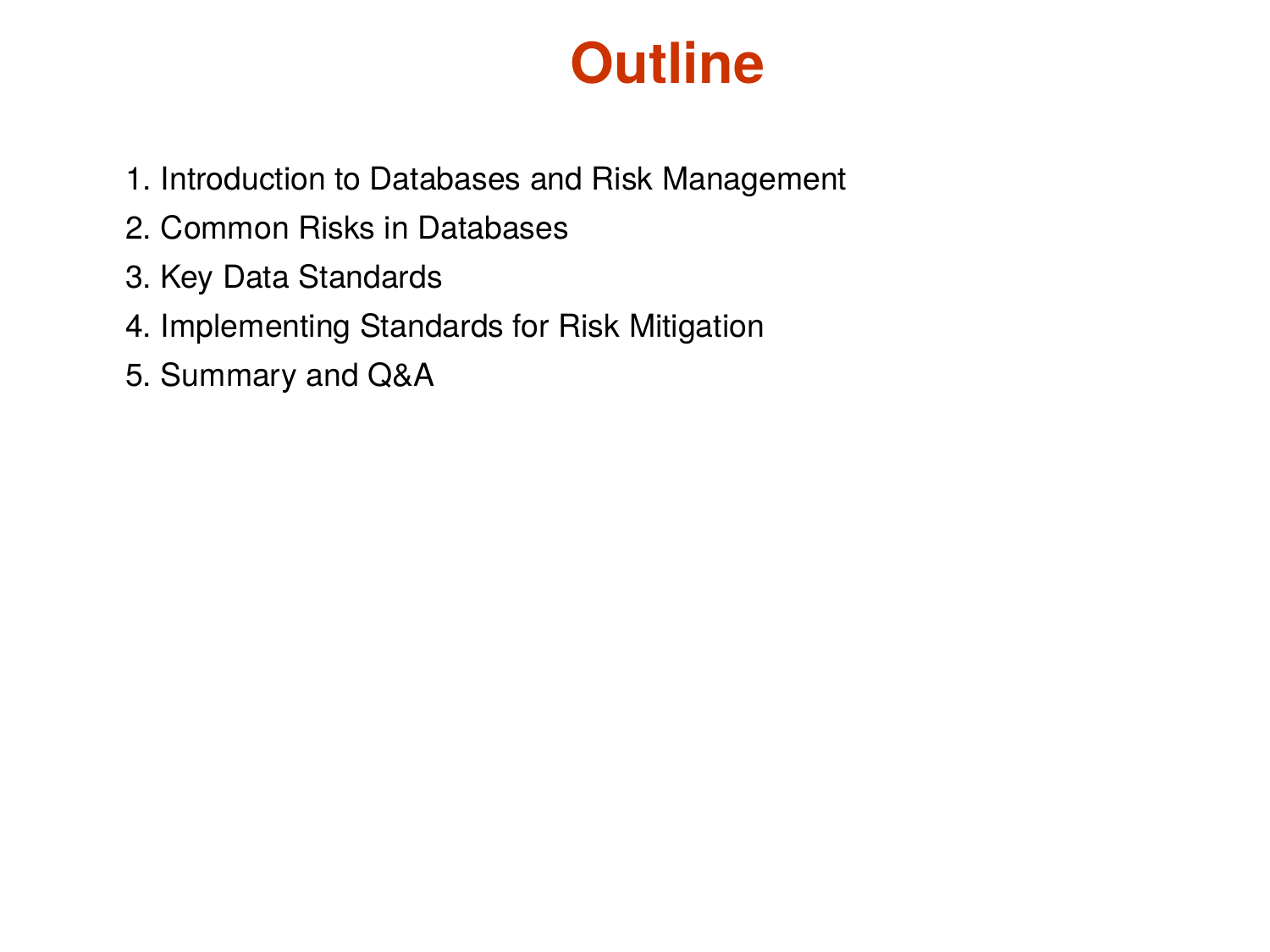

# Outline
1. Introduction to Databases and Risk Management
2. Common Risks in Databases
3. Key Data Standards
4. Implementing Standards for Risk Mitigation
5. Summary and Q&A